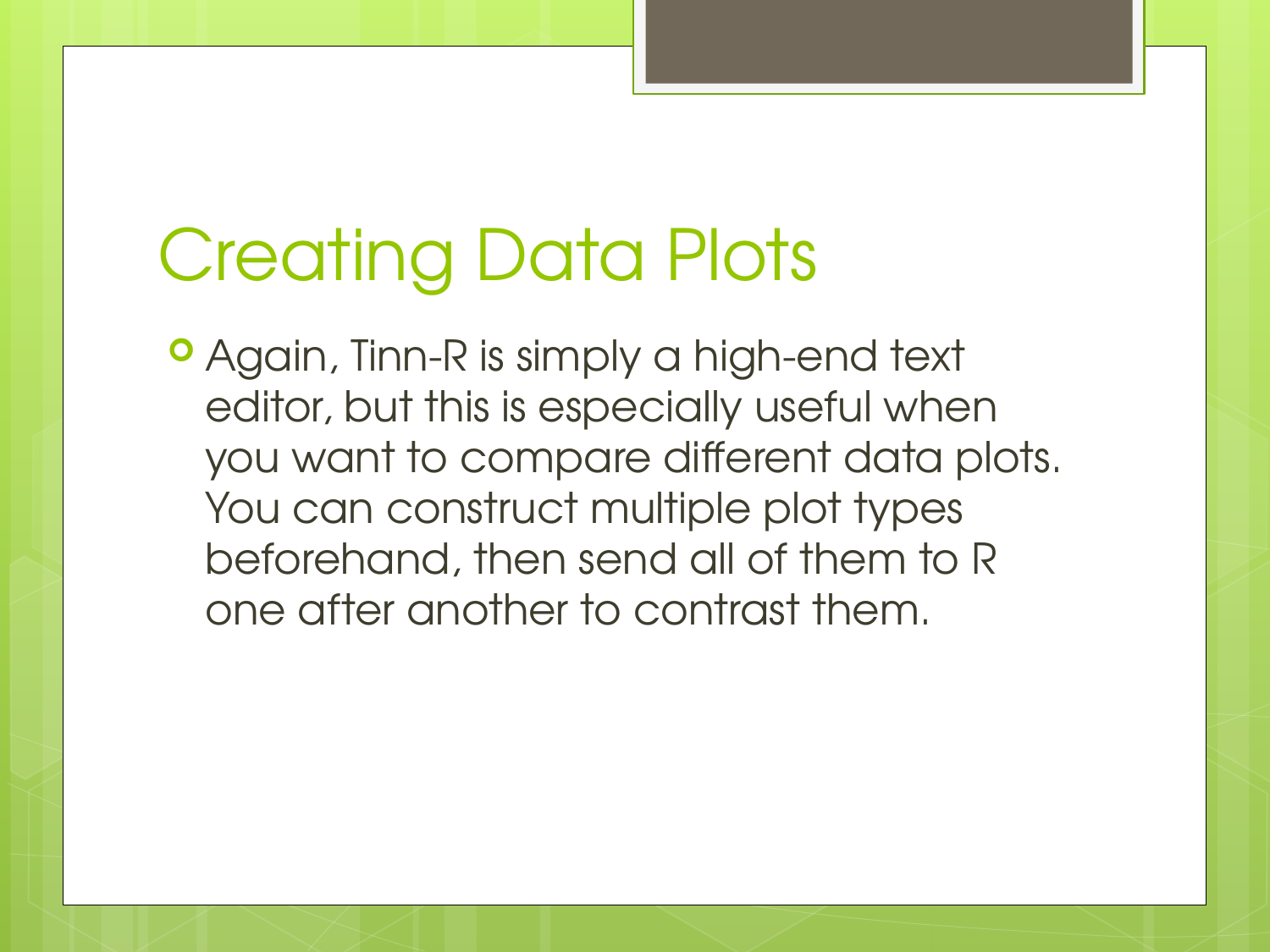

# Creating Data Plots
Again, Tinn-R is simply a high-end text editor, but this is especially useful when you want to compare different data plots. You can construct multiple plot types beforehand, then send all of them to R one after another to contrast them.